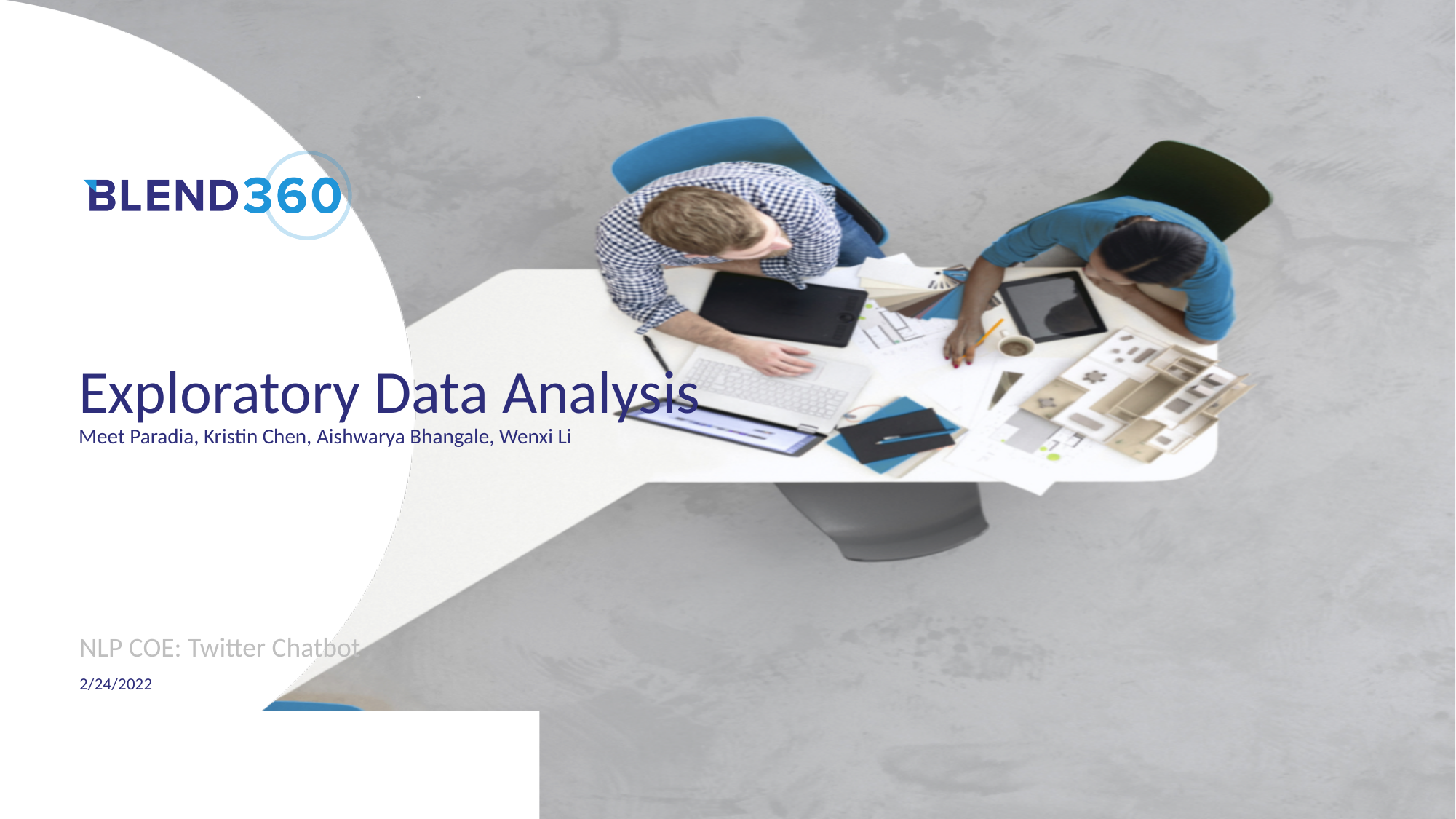

# Exploratory Data Analysis Meet Paradia, Kristin Chen, Aishwarya Bhangale, Wenxi Li
NLP COE: Twitter Chatbot
2/24/2022